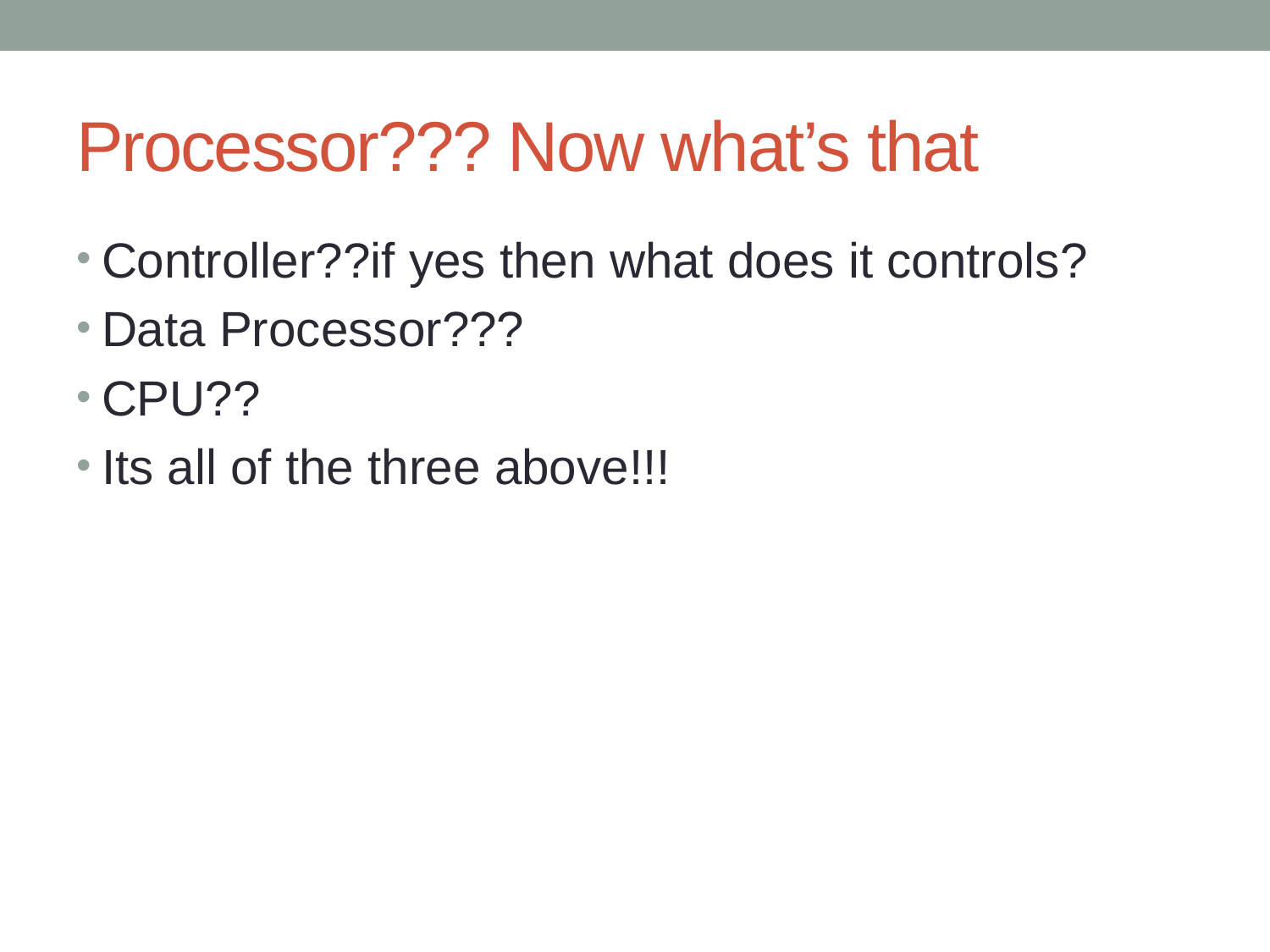

# Processor??? Now what’s that
Controller??if yes then what does it controls?
Data Processor???
CPU??
Its all of the three above!!!